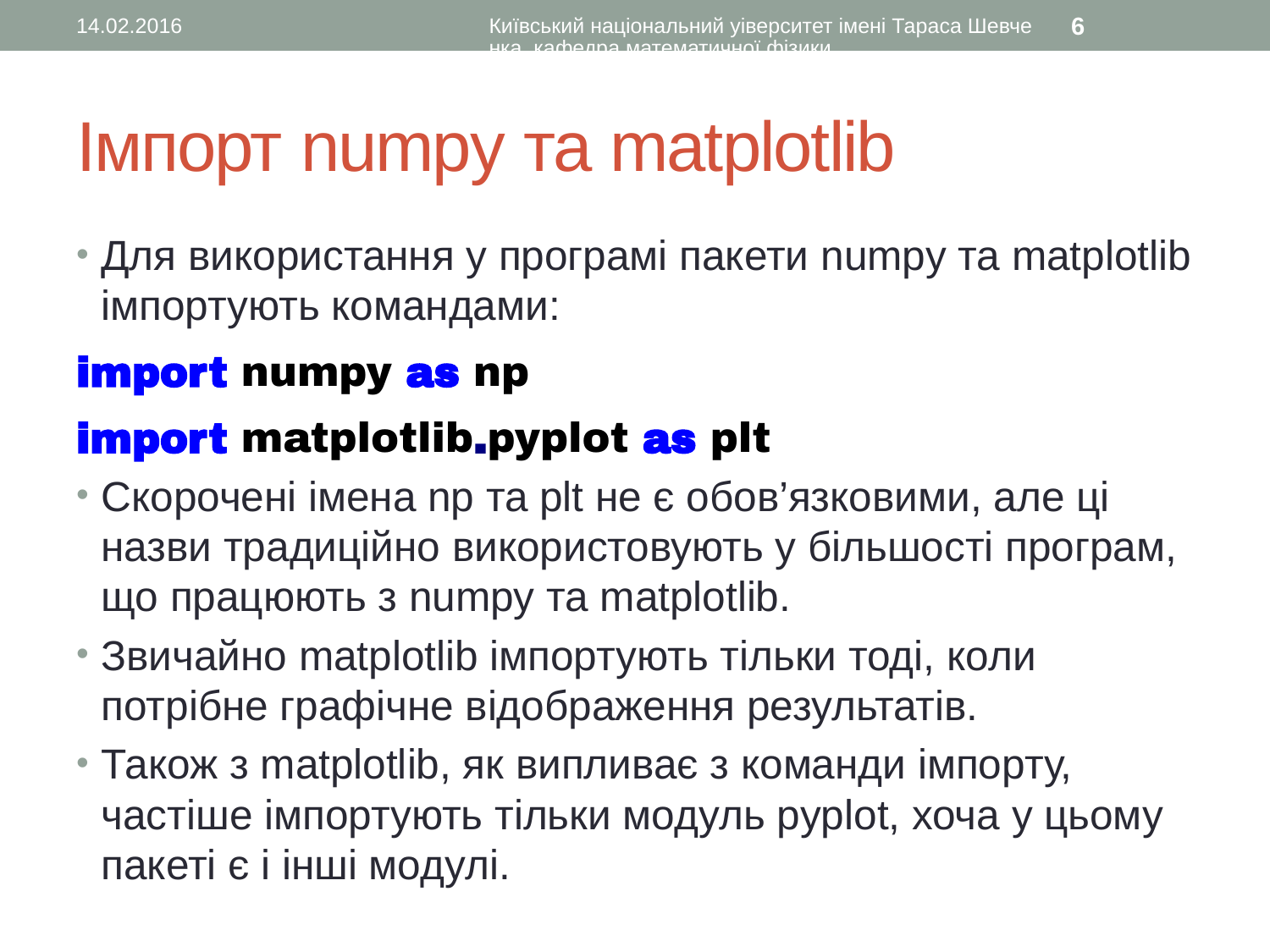

14.02.2016
Київський національний уіверситет імені Тараса Шевченка, кафедра математичної фізики
6
# Імпорт numpy та matplotlib
Для використання у програмі пакети numpy та matplotlib імпортують командами:
import numpy as np
import matplotlib.pyplot as plt
Скорочені імена np та plt не є обов’язковими, але ці назви традиційно використовують у більшості програм, що працюють з numpy та matplotlib.
Звичайно matplotlib імпортують тільки тоді, коли потрібне графічне відображення результатів.
Також з matplotlib, як випливає з команди імпорту, частіше імпортують тільки модуль pyplot, хоча у цьому пакеті є і інші модулі.